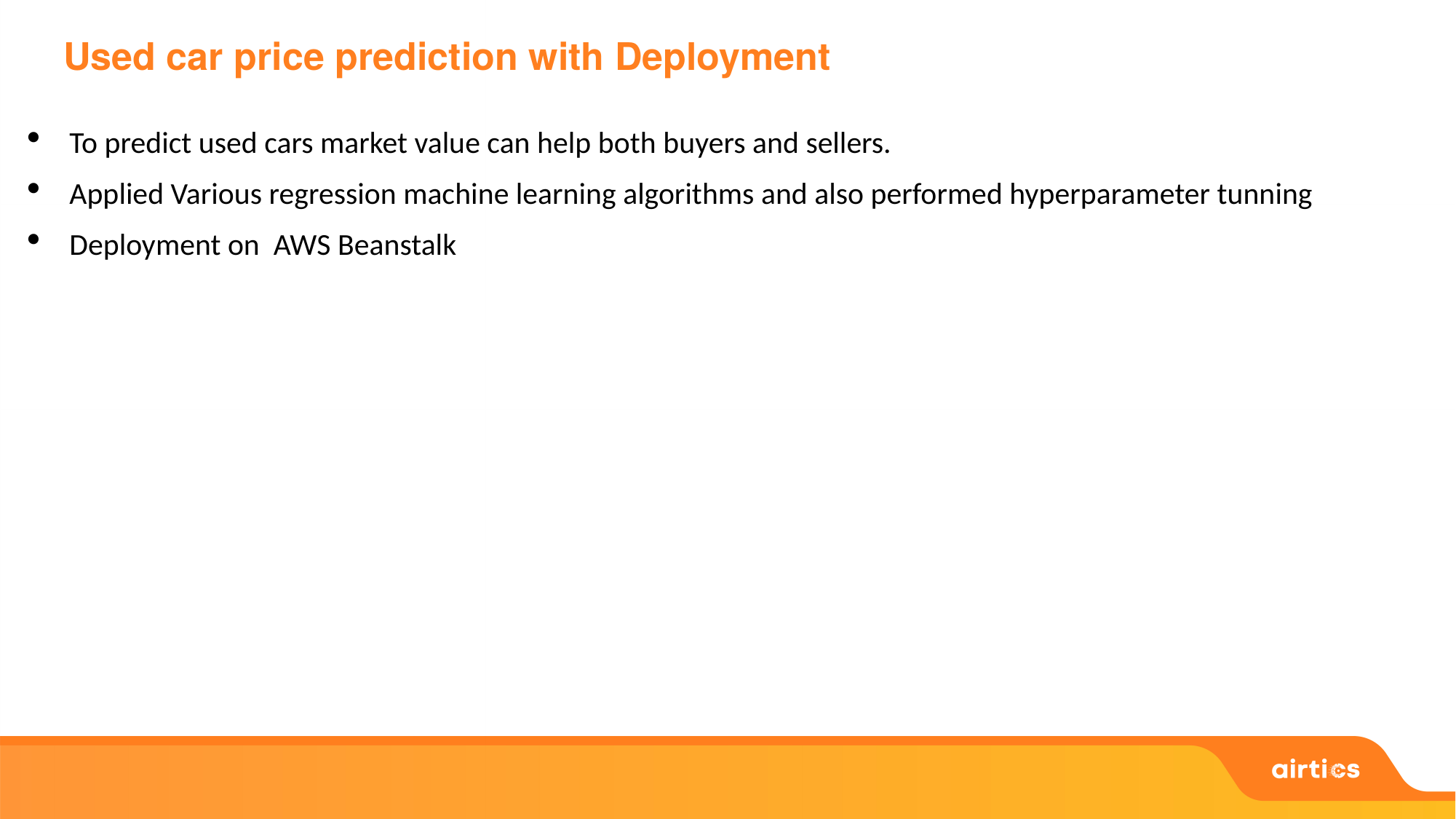

Used car price prediction with Deployment
To predict used cars market value can help both buyers and sellers.
Applied Various regression machine learning algorithms and also performed hyperparameter tunning
Deployment on  AWS Beanstalk